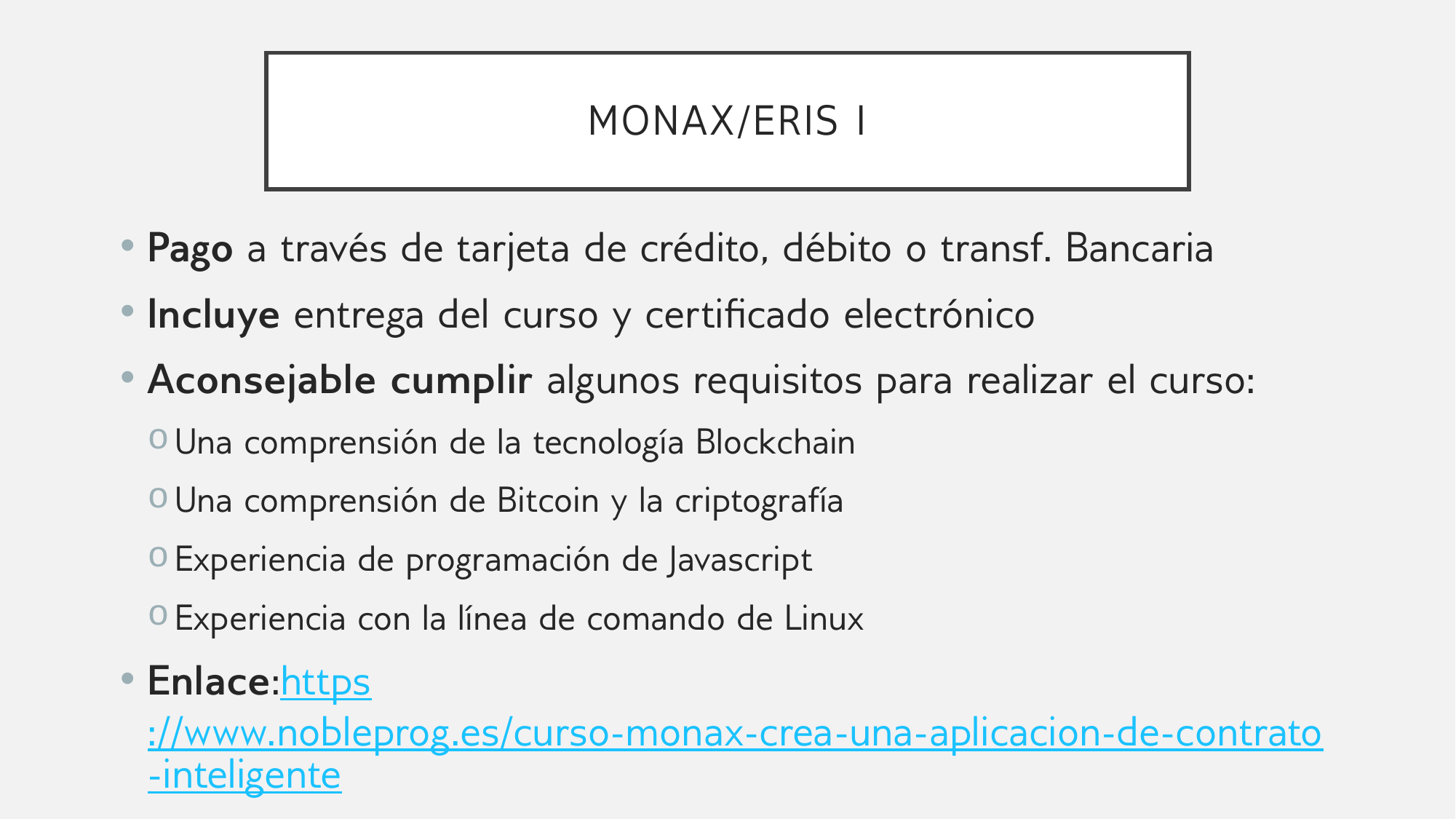

# Monax/eris i
Pago a través de tarjeta de crédito, débito o transf. Bancaria
Incluye entrega del curso y certificado electrónico
Aconsejable cumplir algunos requisitos para realizar el curso:
Una comprensión de la tecnología Blockchain
Una comprensión de Bitcoin y la criptografía
Experiencia de programación de Javascript
Experiencia con la línea de comando de Linux
Enlace:https://www.nobleprog.es/curso-monax-crea-una-aplicacion-de-contrato-inteligente